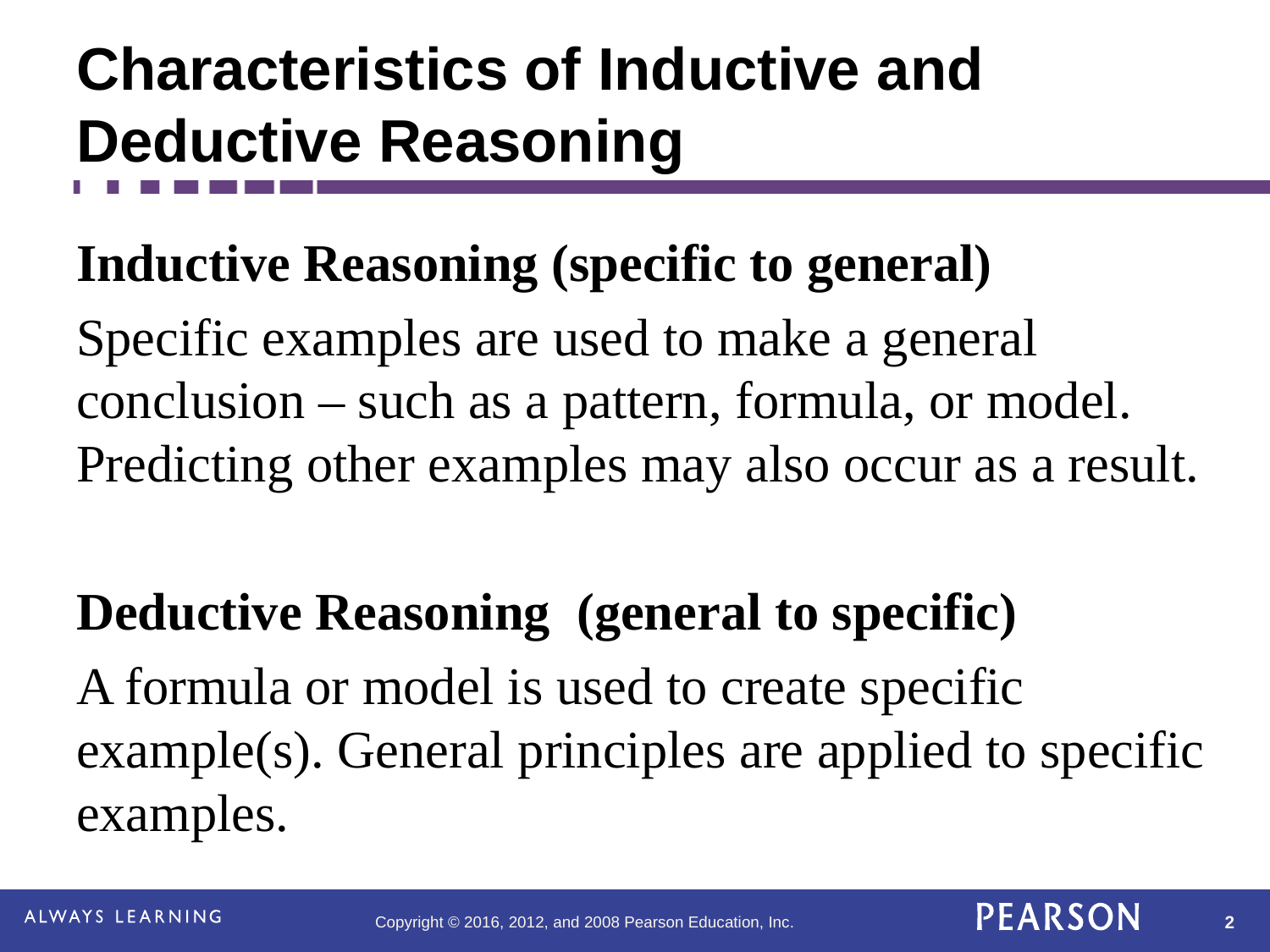

# Characteristics of Inductive and Deductive Reasoning
Inductive Reasoning (specific to general)
Specific examples are used to make a general conclusion – such as a pattern, formula, or model. Predicting other examples may also occur as a result.

Deductive Reasoning  (general to specific)
A formula or model is used to create specific example(s). General principles are applied to specific examples.